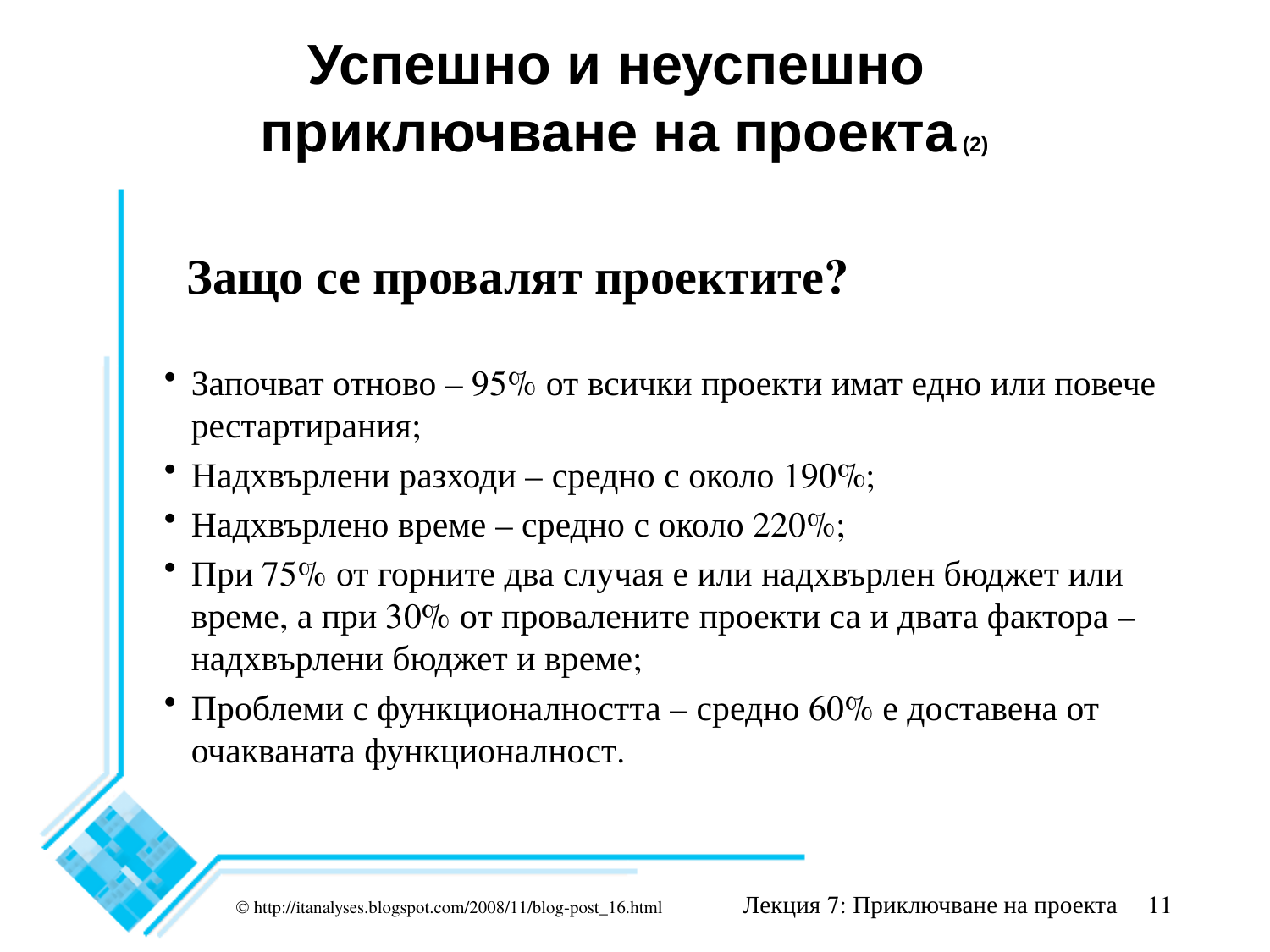

# Успешно и неуспешно приключване на проекта (2)

    Защо се провалят проектите?

Започват отново – 95% от всички проекти имат едно или повече рестартирания;
Надхвърлени разходи – средно с около 190%;
Надхвърлено време – средно с около 220%;
При 75% от горните два случая е или надхвърлен бюджет или време, а при 30% от провалените проекти са и двата фактора – надхвърлени бюджет и време;
Проблеми с функционалността – средно 60% е доставена от очакваната функционалност.

Лекция 7: Приключване на проекта
11
© http://itanalyses.blogspot.com/2008/11/blog-post_16.html